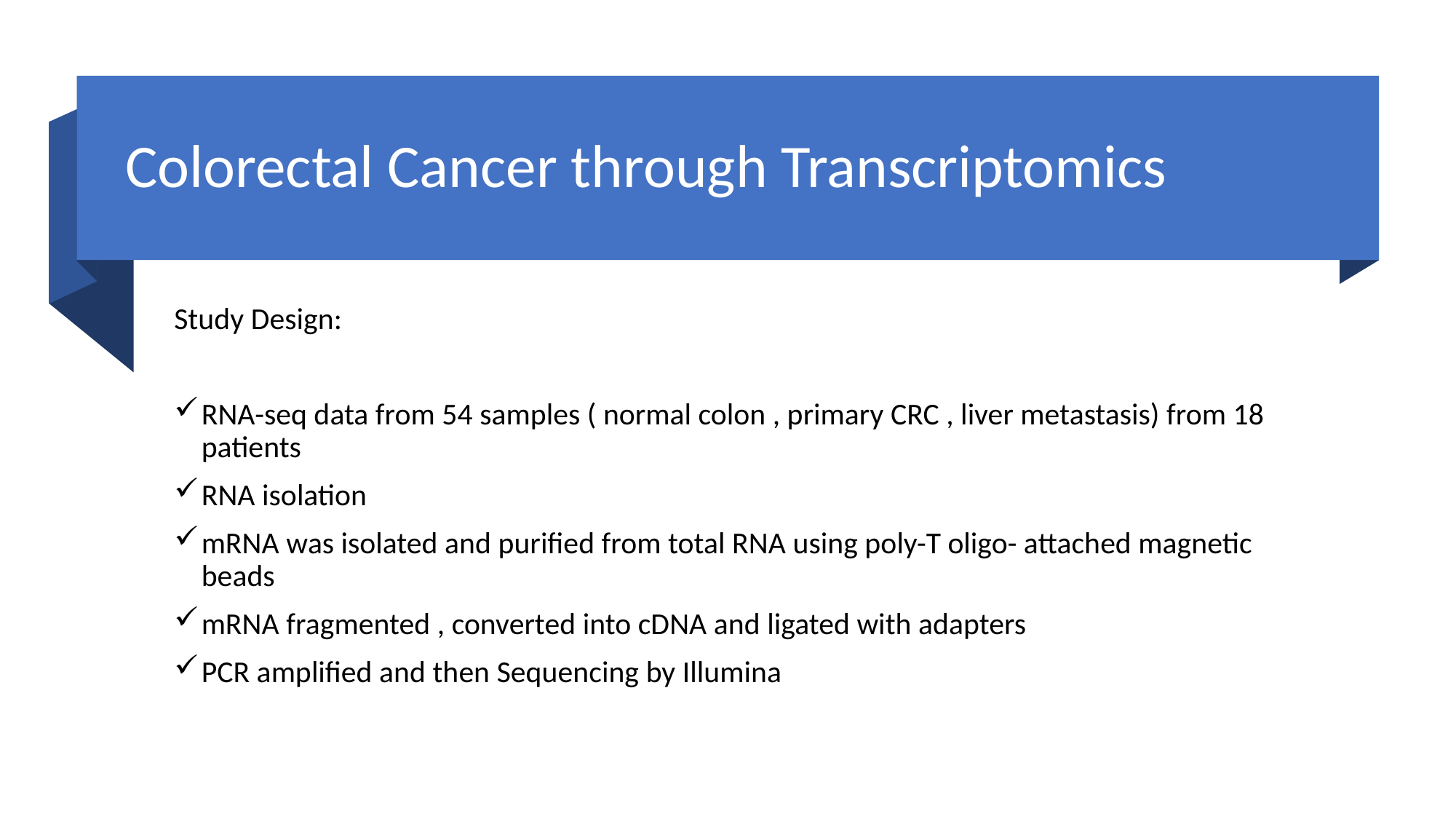

# Colorectal Cancer through Transcriptomics

Study Design:

RNA-seq data from 54 samples ( normal colon , primary CRC , liver metastasis) from 18 patients
RNA isolation
mRNA was isolated and purified from total RNA using poly-T oligo- attached magnetic beads
mRNA fragmented , converted into cDNA and ligated with adapters
PCR amplified and then Sequencing by Illumina